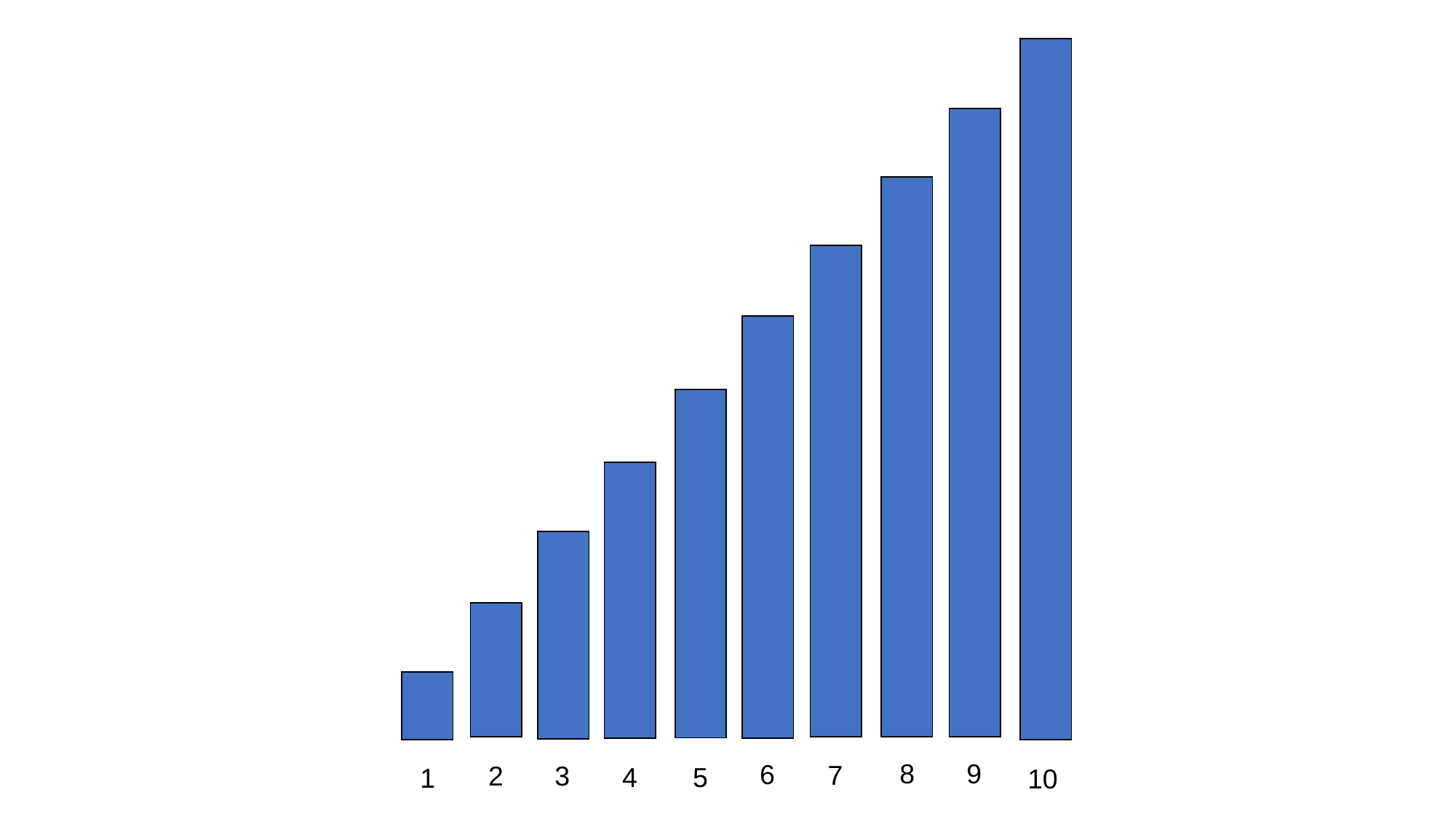

|  |
| --- |
|  |
|  |
|  |
|  |
|  |
|  |
|  |
|  |
|  |
|  |
| --- |
|  |
|  |
|  |
|  |
|  |
|  |
|  |
|  |
|  |
| --- |
|  |
|  |
|  |
|  |
|  |
|  |
|  |
|  |
| --- |
|  |
|  |
|  |
|  |
|  |
|  |
|  |
| --- |
|  |
|  |
|  |
|  |
|  |
|  |
| --- |
|  |
|  |
|  |
|  |
|  |
| --- |
|  |
|  |
|  |
|  |
| --- |
|  |
|  |
|  |
| --- |
|  |
|  |
| --- |
8
9
6
7
2
3
5
4
1
10